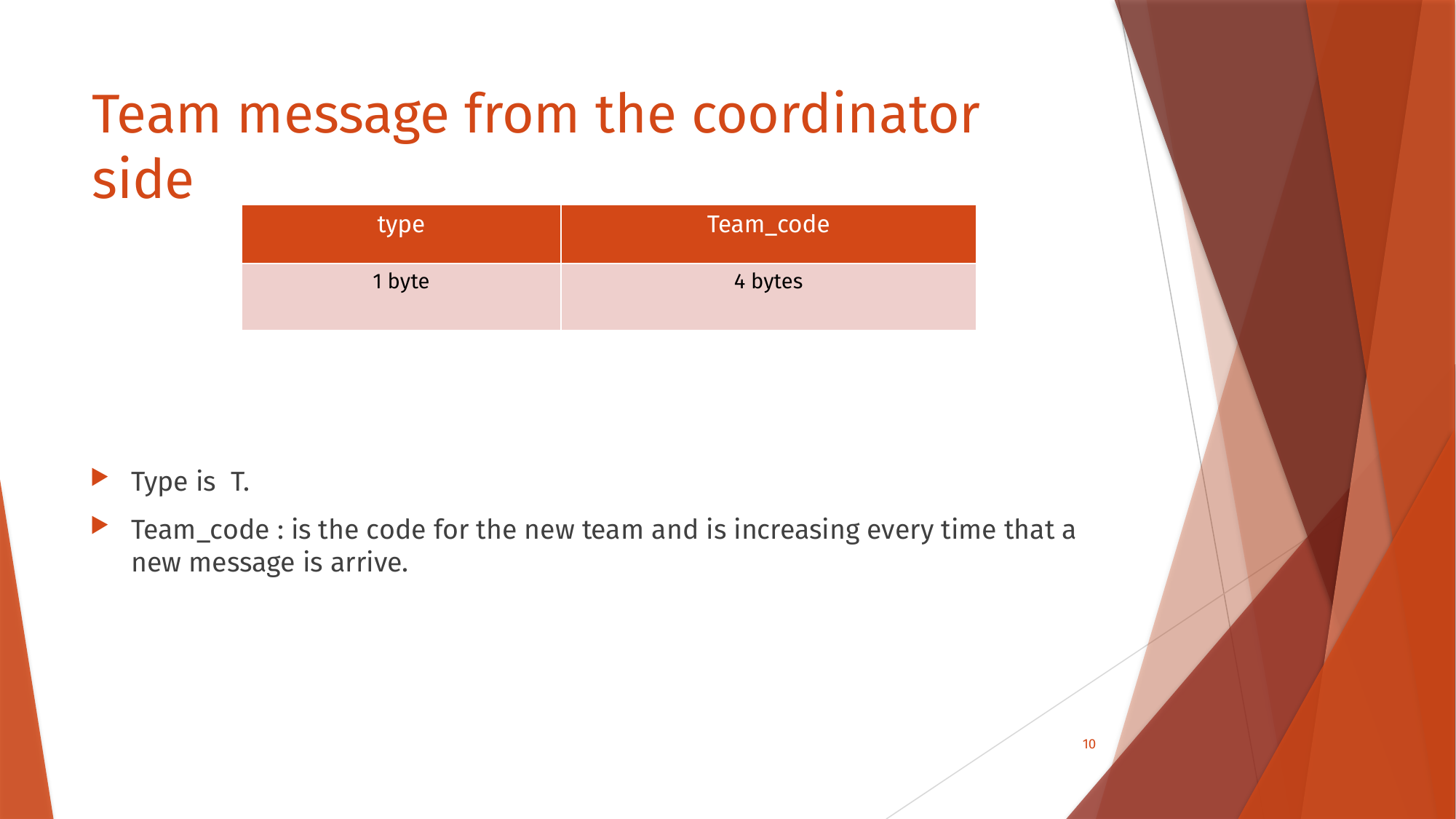

# Team message from the coordinator side
| type | Team\_code |
| --- | --- |
| 1 byte | 4 bytes |
Type is  T.
Team_code : is the code for the new team and is increasing every time that a new message is arrive.

10